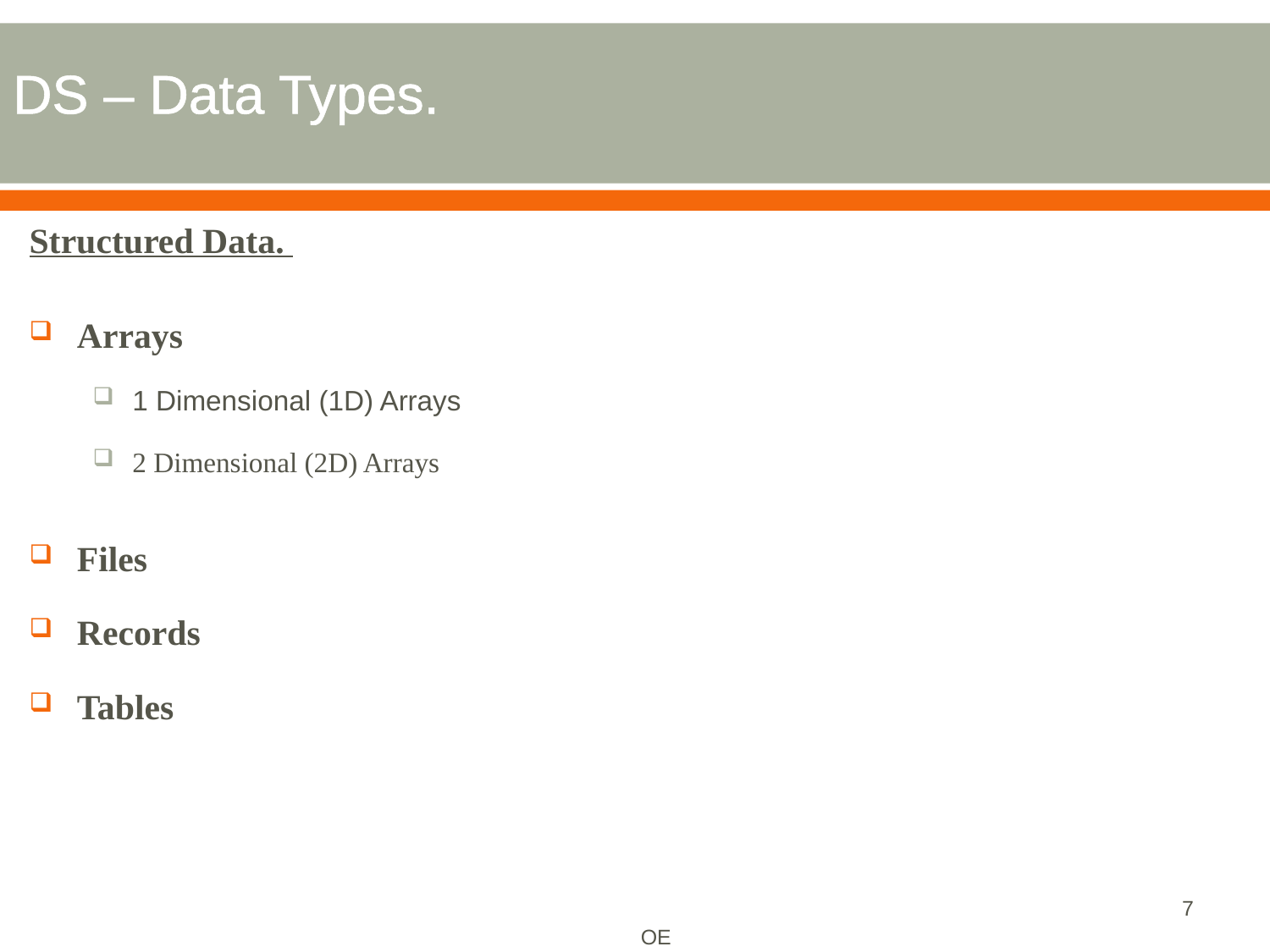

# DS – Data Types.
Structured Data.

Arrays
1 Dimensional (1D) Arrays
2 Dimensional (2D) Arrays

Files
Records
Tables
7
OE